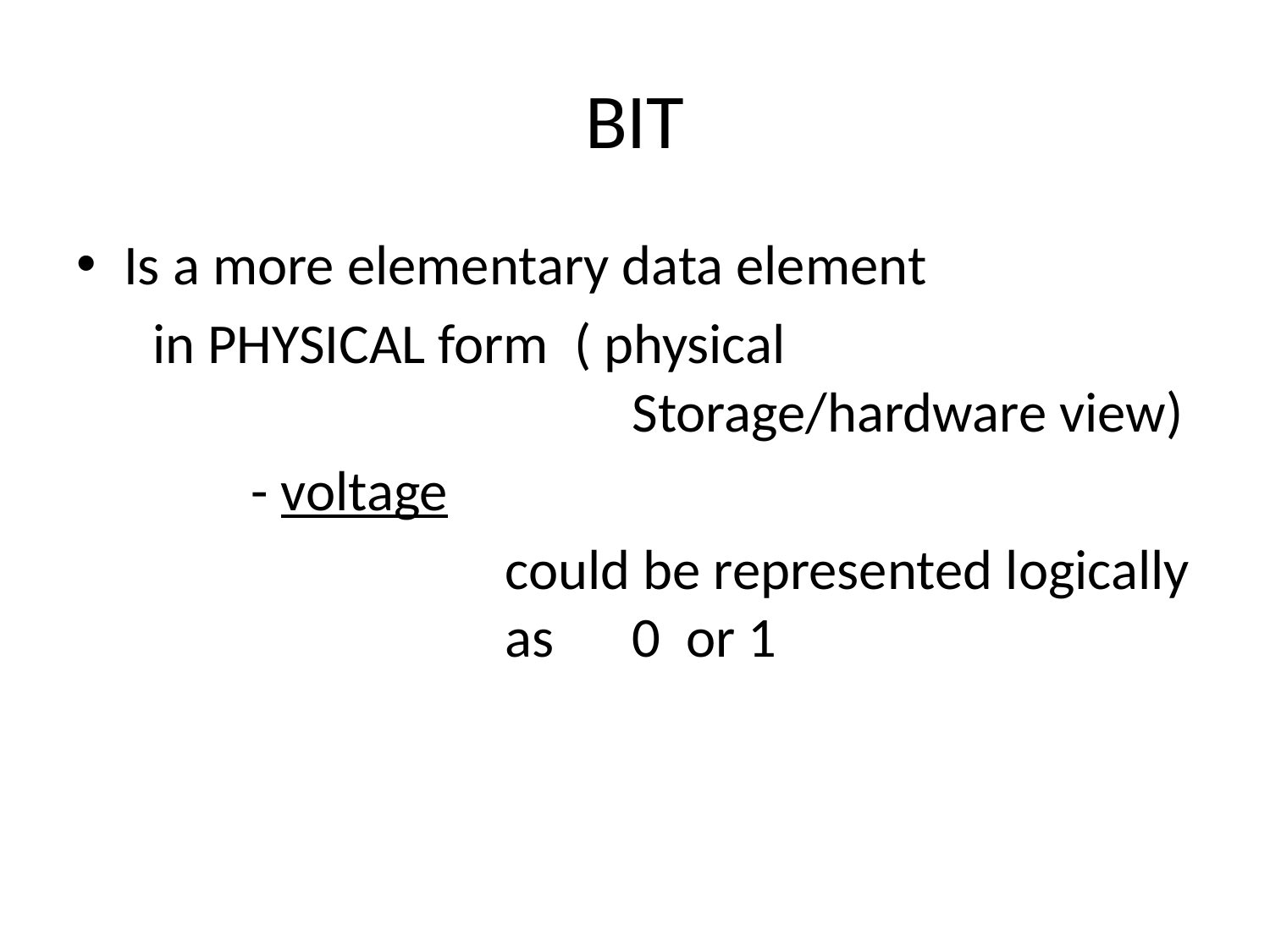

# BIT
Is a more elementary data element
      in PHYSICAL form  ( physical 							Storage/hardware view)
		- voltage
				could be represented logically 			as	0  or 1